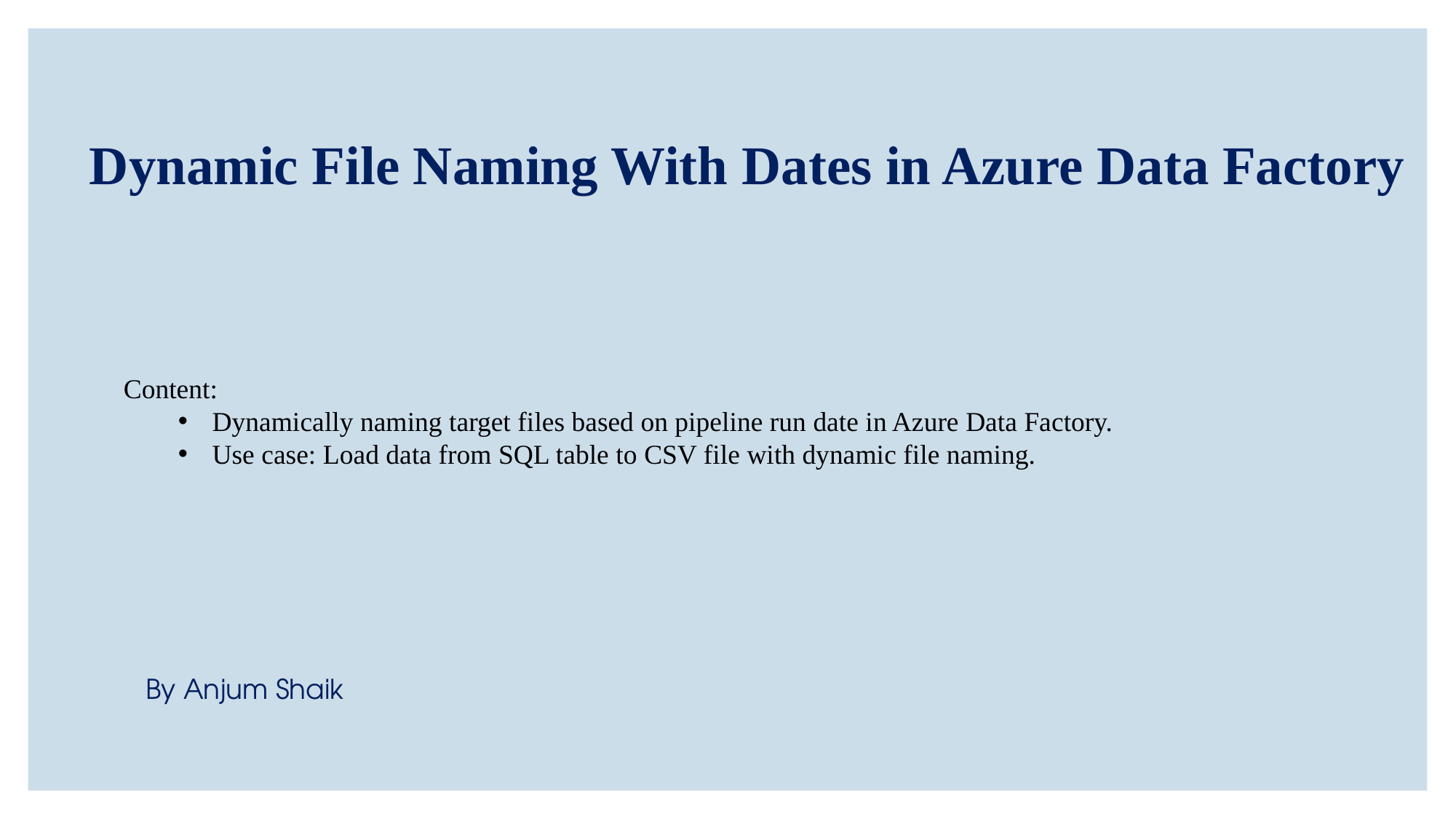

Dynamic File Naming With Dates in Azure Data Factory
Content:
Dynamically naming target files based on pipeline run date in Azure Data Factory.
Use case: Load data from SQL table to CSV file with dynamic file naming.
By Anjum Shaik